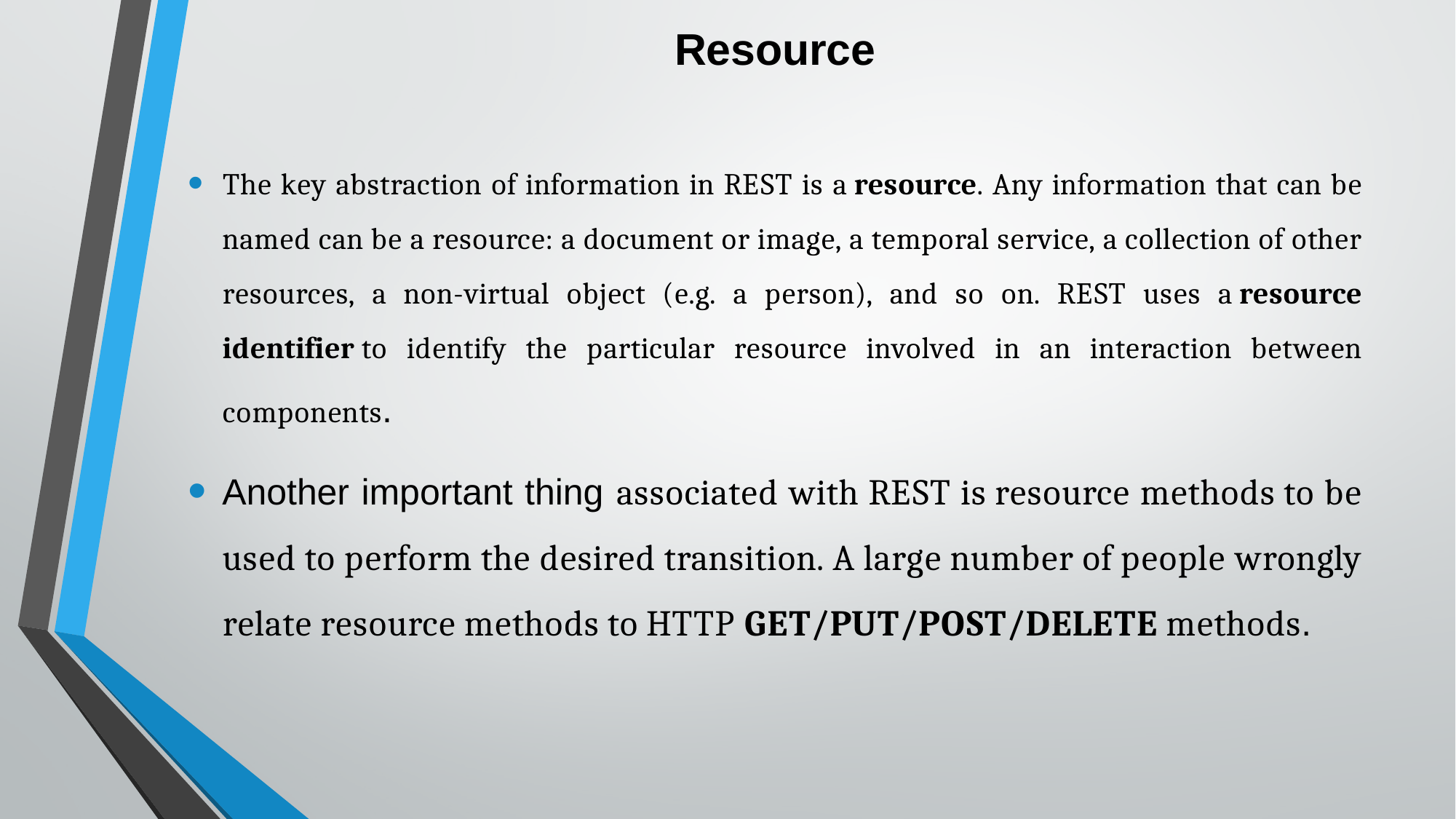

# Resource
The key abstraction of information in REST is a resource. Any information that can be named can be a resource: a document or image, a temporal service, a collection of other resources, a non-virtual object (e.g. a person), and so on. REST uses a resource identifier to identify the particular resource involved in an interaction between components.
Another important thing associated with REST is resource methods to be used to perform the desired transition. A large number of people wrongly relate resource methods to HTTP GET/PUT/POST/DELETE methods.